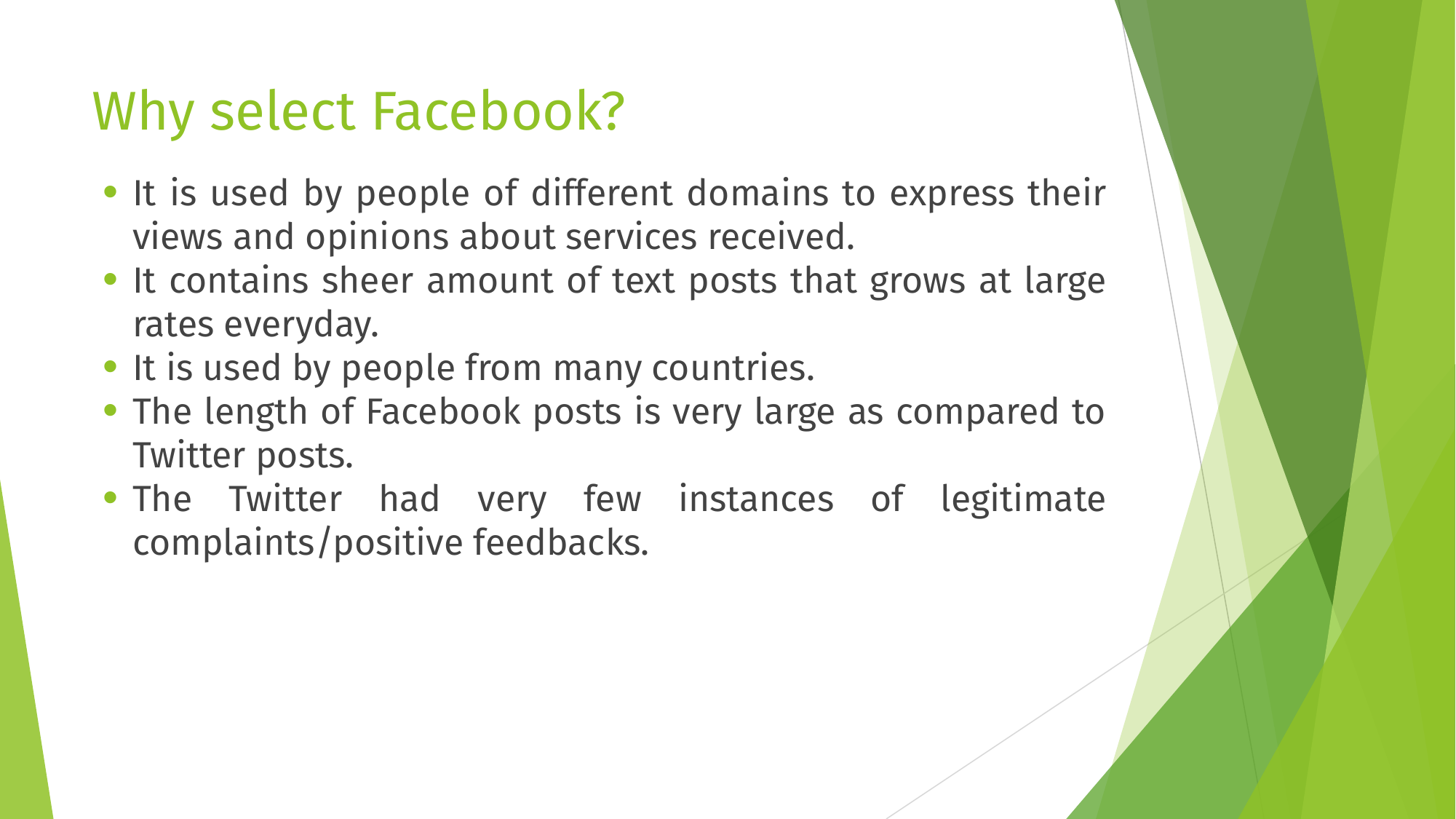

# Why select Facebook?
It is used by people of different domains to express their views and opinions about services received.
It contains sheer amount of text posts that grows at large rates everyday.
It is used by people from many countries.
The length of Facebook posts is very large as compared to Twitter posts.
The Twitter had very few instances of legitimate complaints/positive feedbacks.